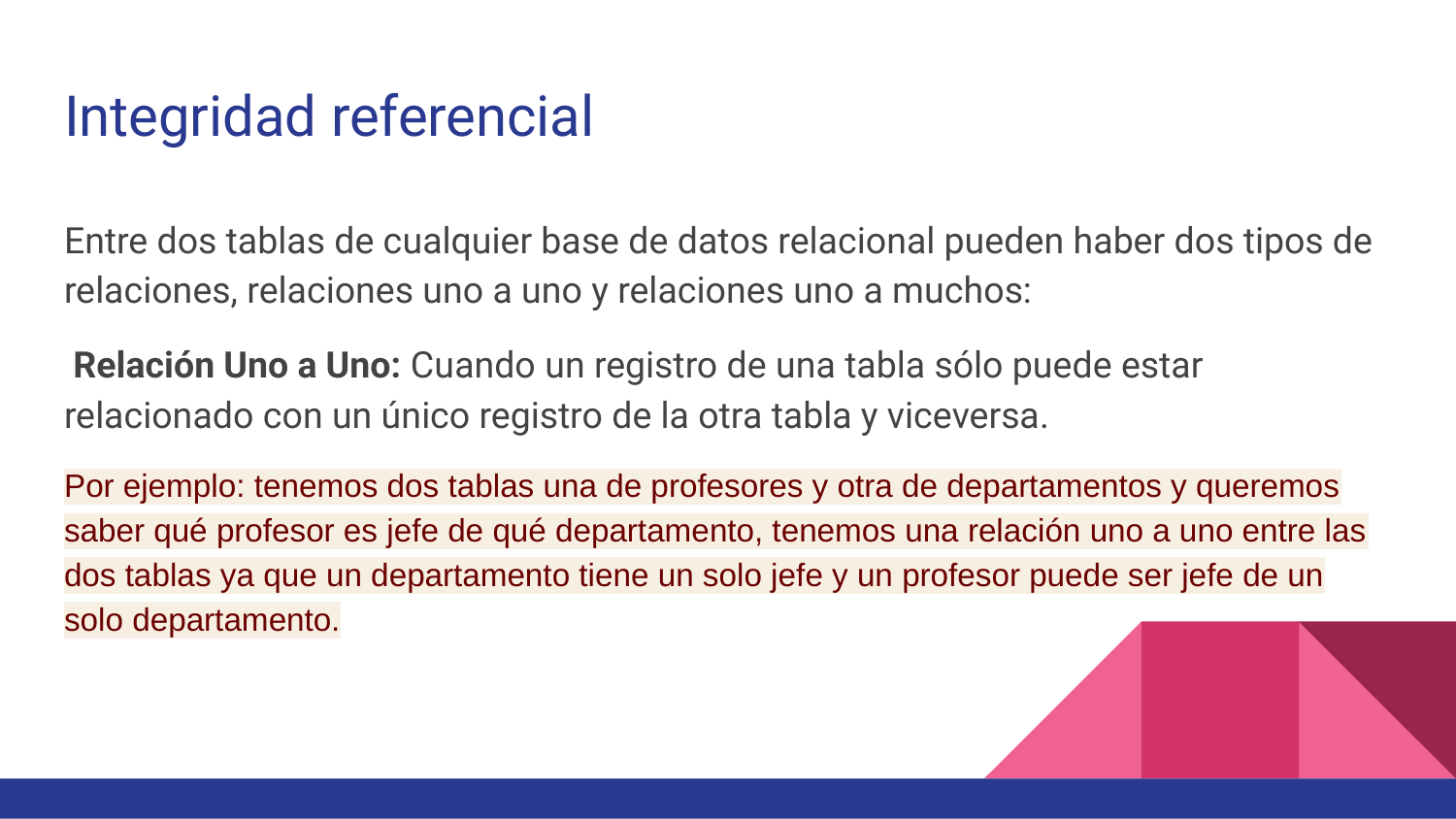

# Integridad referencial
Entre dos tablas de cualquier base de datos relacional pueden haber dos tipos de relaciones, relaciones uno a uno y relaciones uno a muchos:
 Relación Uno a Uno: Cuando un registro de una tabla sólo puede estar relacionado con un único registro de la otra tabla y viceversa.
Por ejemplo: tenemos dos tablas una de profesores y otra de departamentos y queremos saber qué profesor es jefe de qué departamento, tenemos una relación uno a uno entre las dos tablas ya que un departamento tiene un solo jefe y un profesor puede ser jefe de un solo departamento.